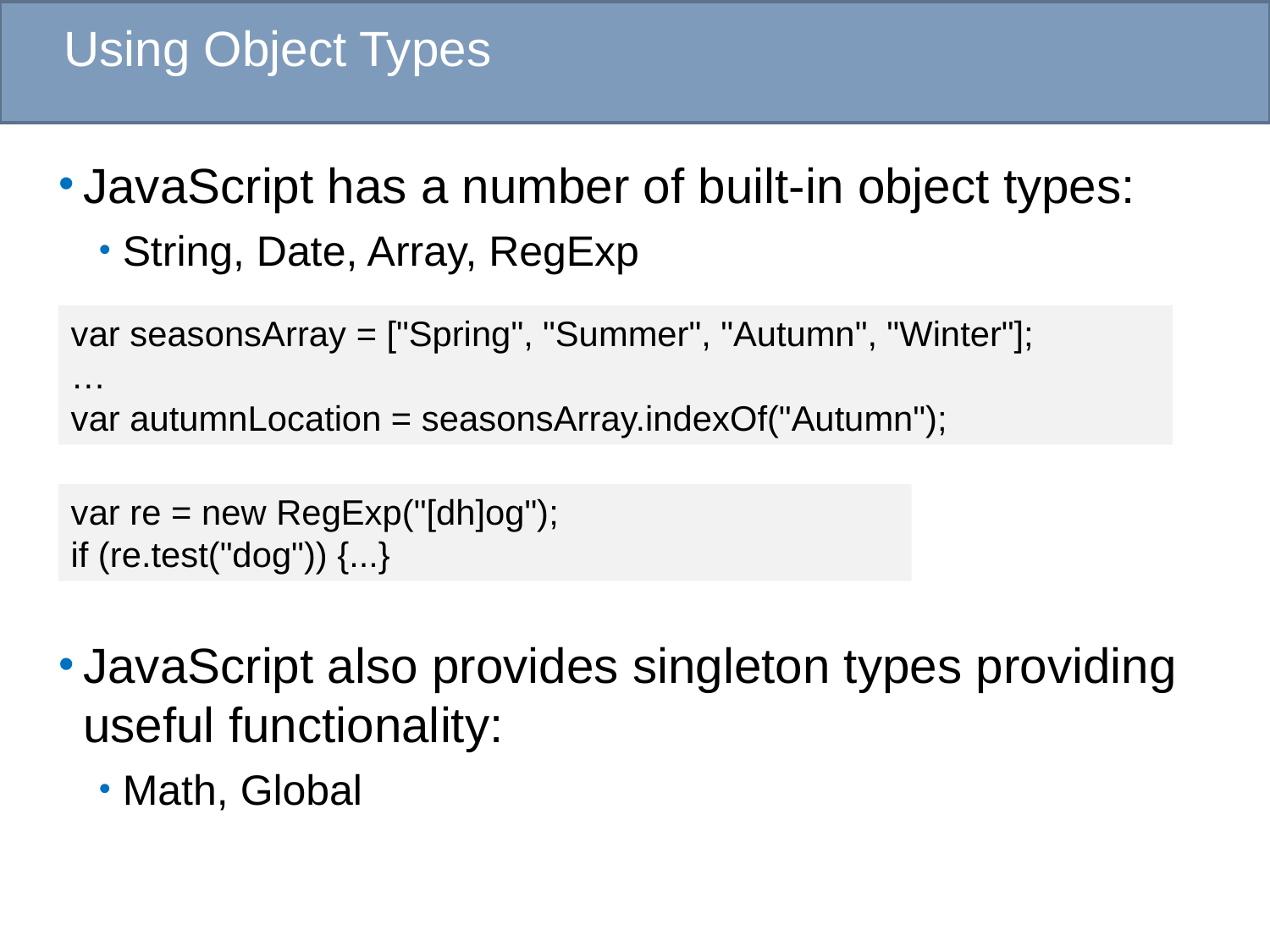

# Using Object Types
JavaScript has a number of built-in object types:
String, Date, Array, RegExp

JavaScript also provides singleton types providing useful functionality:
Math, Global
var seasonsArray = ["Spring", "Summer", "Autumn", "Winter"];
…
var autumnLocation = seasonsArray.indexOf("Autumn");
var re = new RegExp("[dh]og");
if (re.test("dog")) {...}